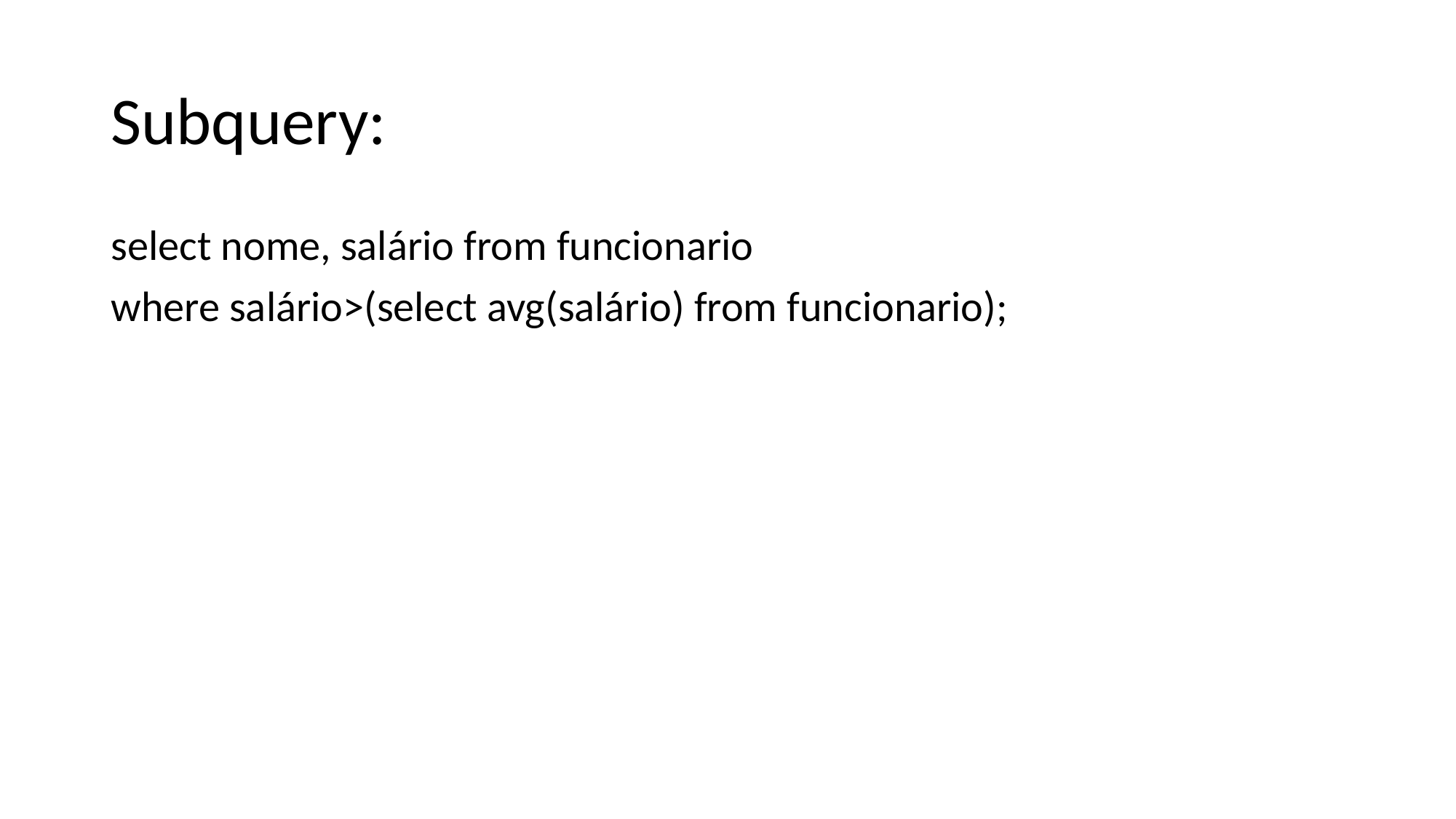

# Subquery:
select nome, salário from funcionario
where salário>(select avg(salário) from funcionario);